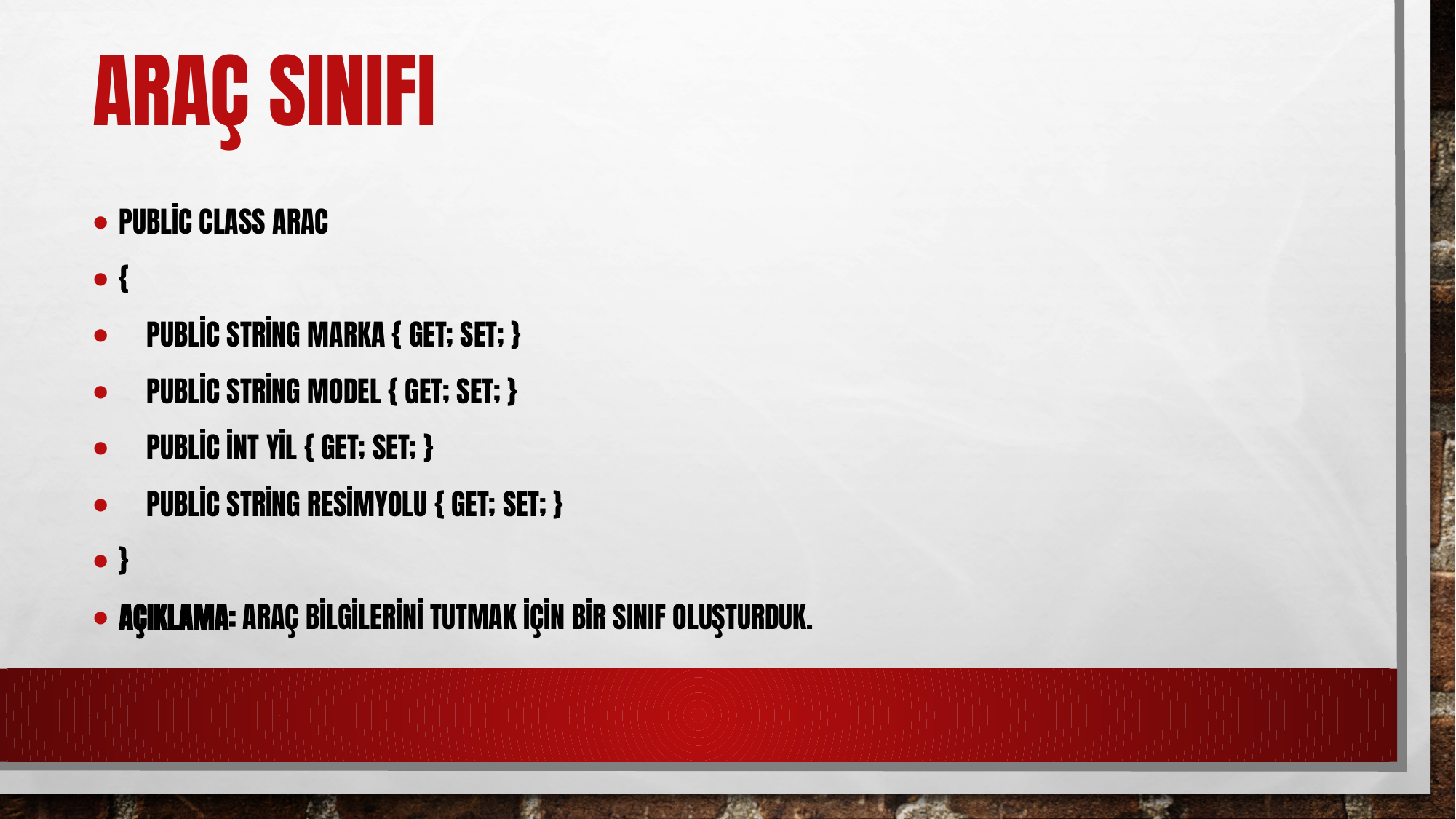

# Araç sınıfı
public class Arac
{
    public string Marka { get; set; }
    public string Model { get; set; }
    public int Yil { get; set; }
    public string ResimYolu { get; set; }
}
Açıklama: Araç bilgilerini tutmak için bir sınıf oluşturduk.